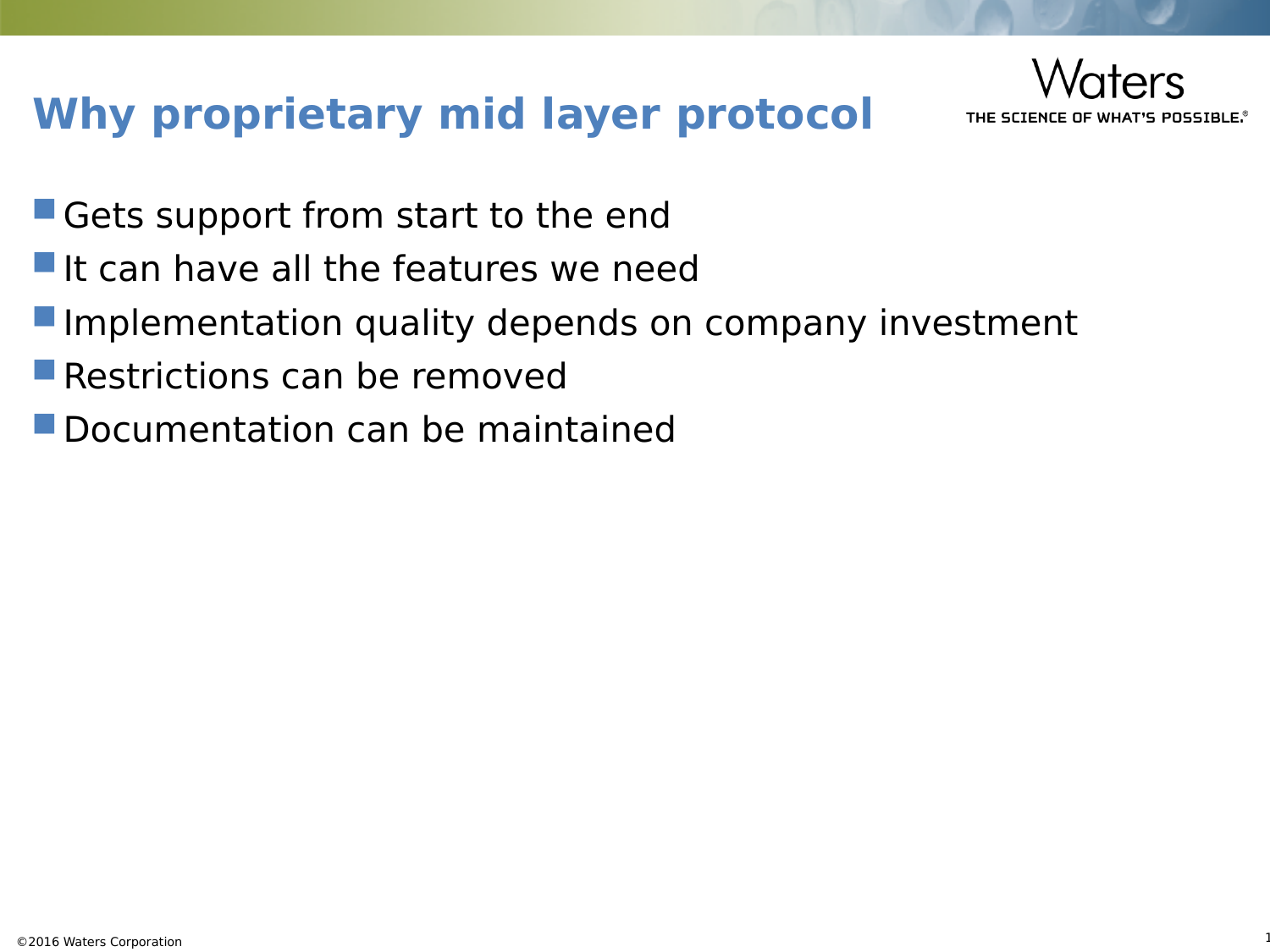

# Why proprietary mid layer protocol
Gets support from start to the end
It can have all the features we need
Implementation quality depends on company investment
Restrictions can be removed
Documentation can be maintained